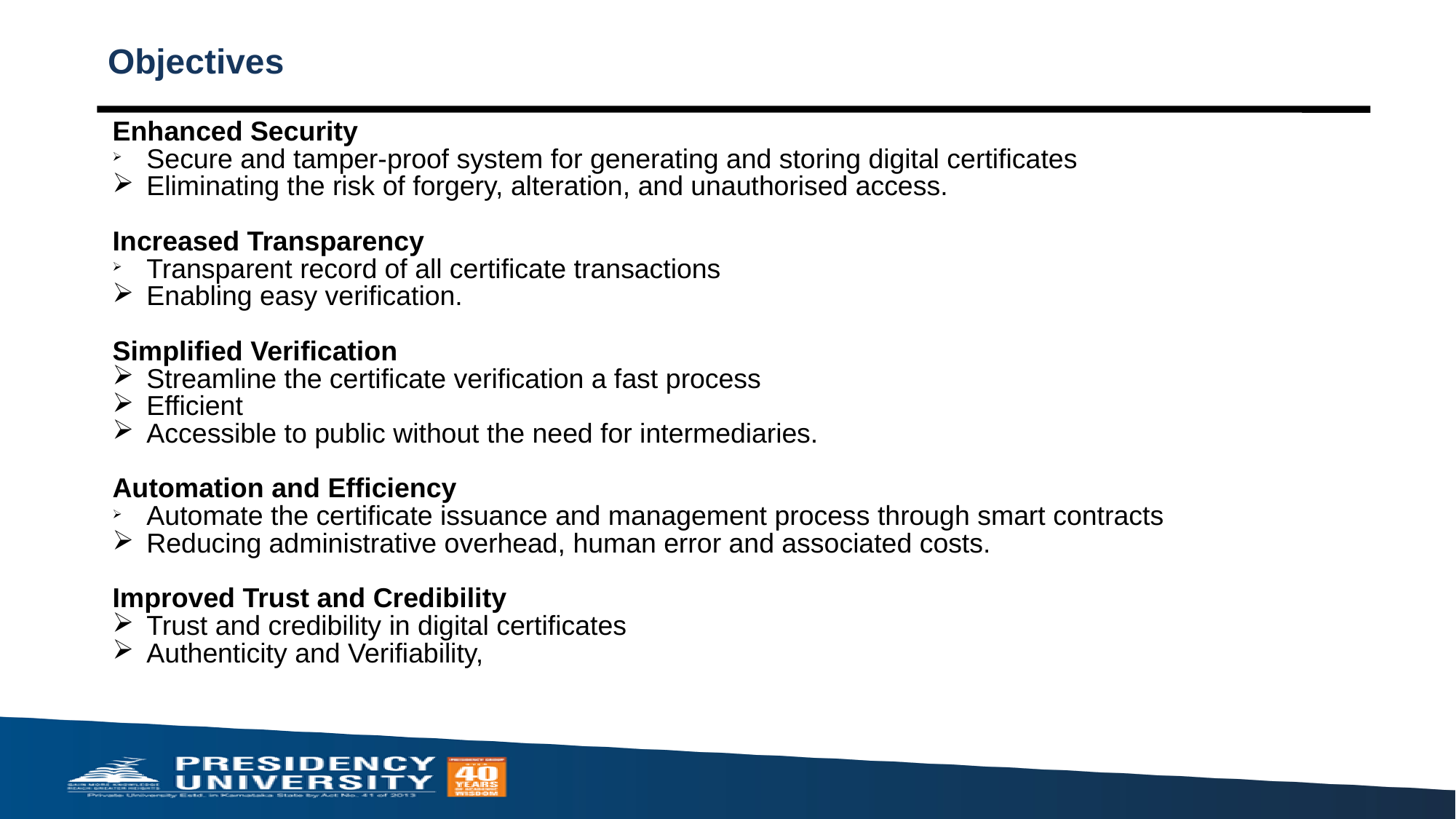

Objectives
Enhanced Security
Secure and tamper-proof system for generating and storing digital certificates
Eliminating the risk of forgery, alteration, and unauthorised access.

Increased Transparency
Transparent record of all certificate transactions
Enabling easy verification.

Simplified Verification
Streamline the certificate verification a fast process
Efficient
Accessible to public without the need for intermediaries.

Automation and Efficiency
Automate the certificate issuance and management process through smart contracts
Reducing administrative overhead, human error and associated costs.

Improved Trust and Credibility
Trust and credibility in digital certificates
Authenticity and Verifiability,